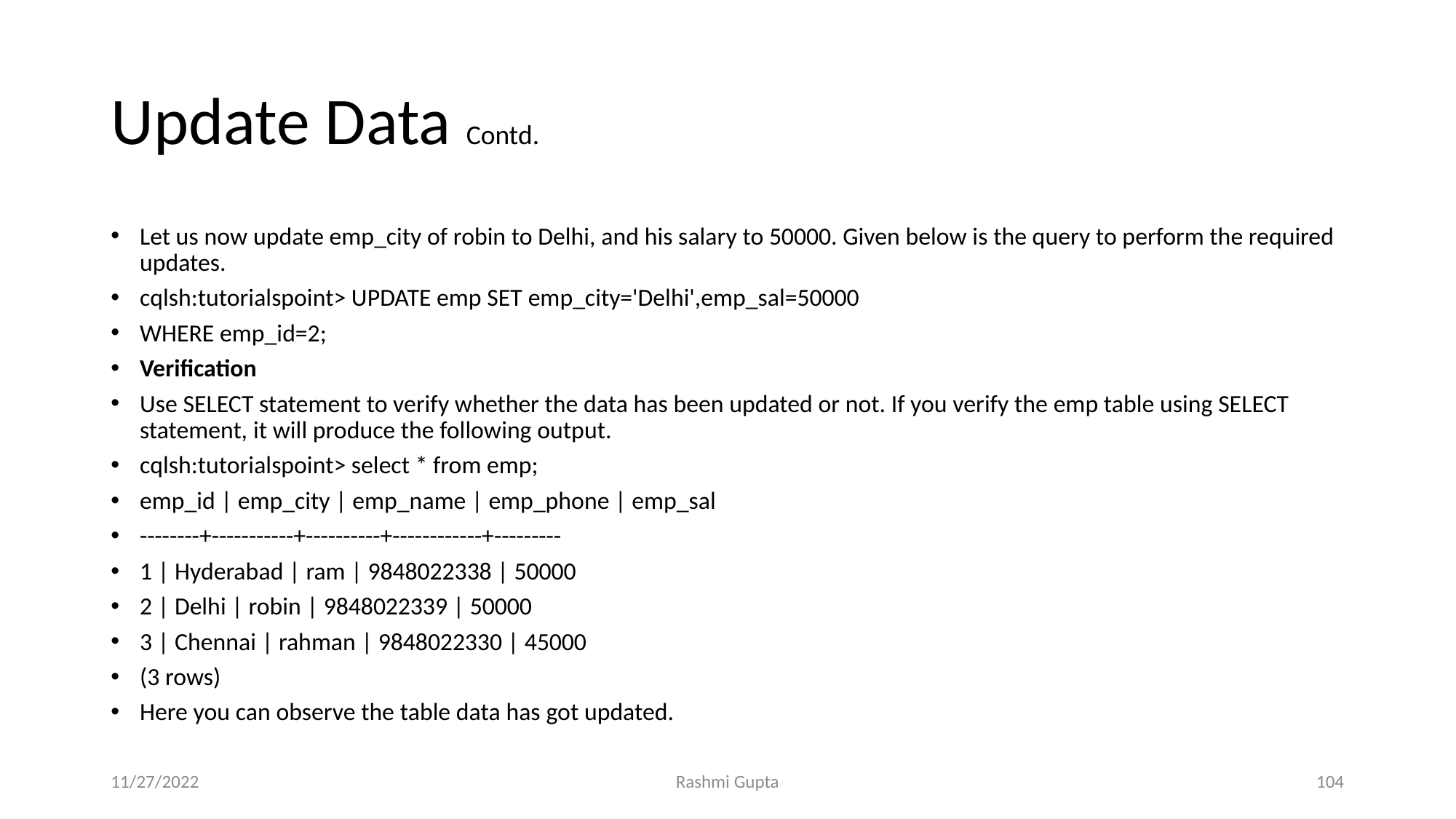

# Update Data Contd.
Let us now update emp_city of robin to Delhi, and his salary to 50000. Given below is the query to perform the required updates.
cqlsh:tutorialspoint> UPDATE emp SET emp_city='Delhi',emp_sal=50000
WHERE emp_id=2;
Verification
Use SELECT statement to verify whether the data has been updated or not. If you verify the emp table using SELECT statement, it will produce the following output.
cqlsh:tutorialspoint> select * from emp;
emp_id | emp_city | emp_name | emp_phone | emp_sal
--------+-----------+----------+------------+---------
1 | Hyderabad | ram | 9848022338 | 50000
2 | Delhi | robin | 9848022339 | 50000
3 | Chennai | rahman | 9848022330 | 45000
(3 rows)
Here you can observe the table data has got updated.
11/27/2022
Rashmi Gupta
104